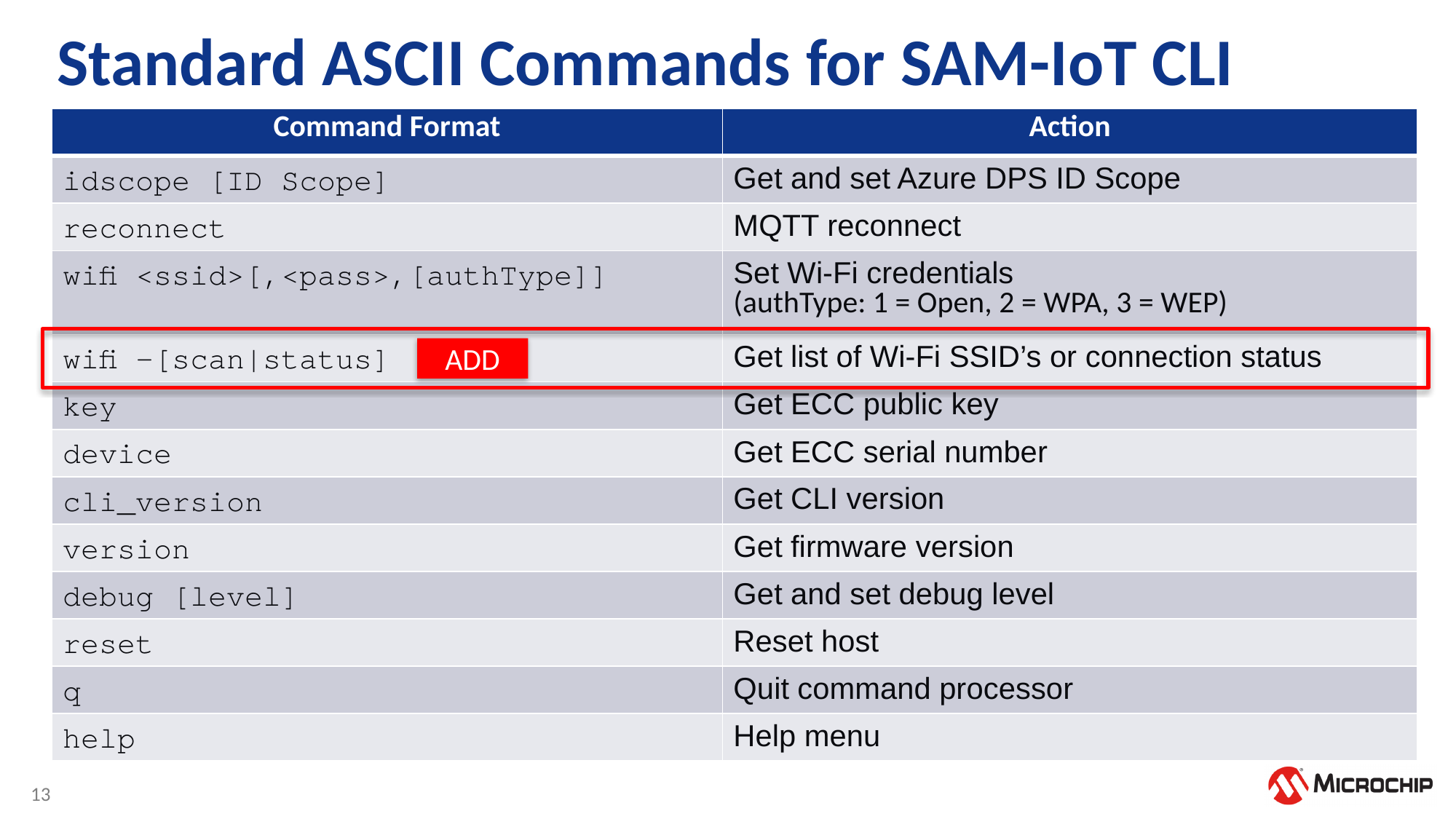

# Standard ASCII Commands for SAM-IoT CLI
| Command Format | Action |
| --- | --- |
| idscope [ID Scope] | Get and set Azure DPS ID Scope |
| reconnect | MQTT reconnect |
| wifi <ssid>[,<pass>,[authType]] | Set Wi-Fi credentials (authType: 1 = Open, 2 = WPA, 3 = WEP) |
| wifi –[scan|status] | Get list of Wi-Fi SSID’s or connection status |
| key | Get ECC public key |
| device | Get ECC serial number |
| cli\_version | Get CLI version |
| version | Get firmware version |
| debug [level] | Get and set debug level |
| reset | Reset host |
| q | Quit command processor |
| help | Help menu |

ADD
Help